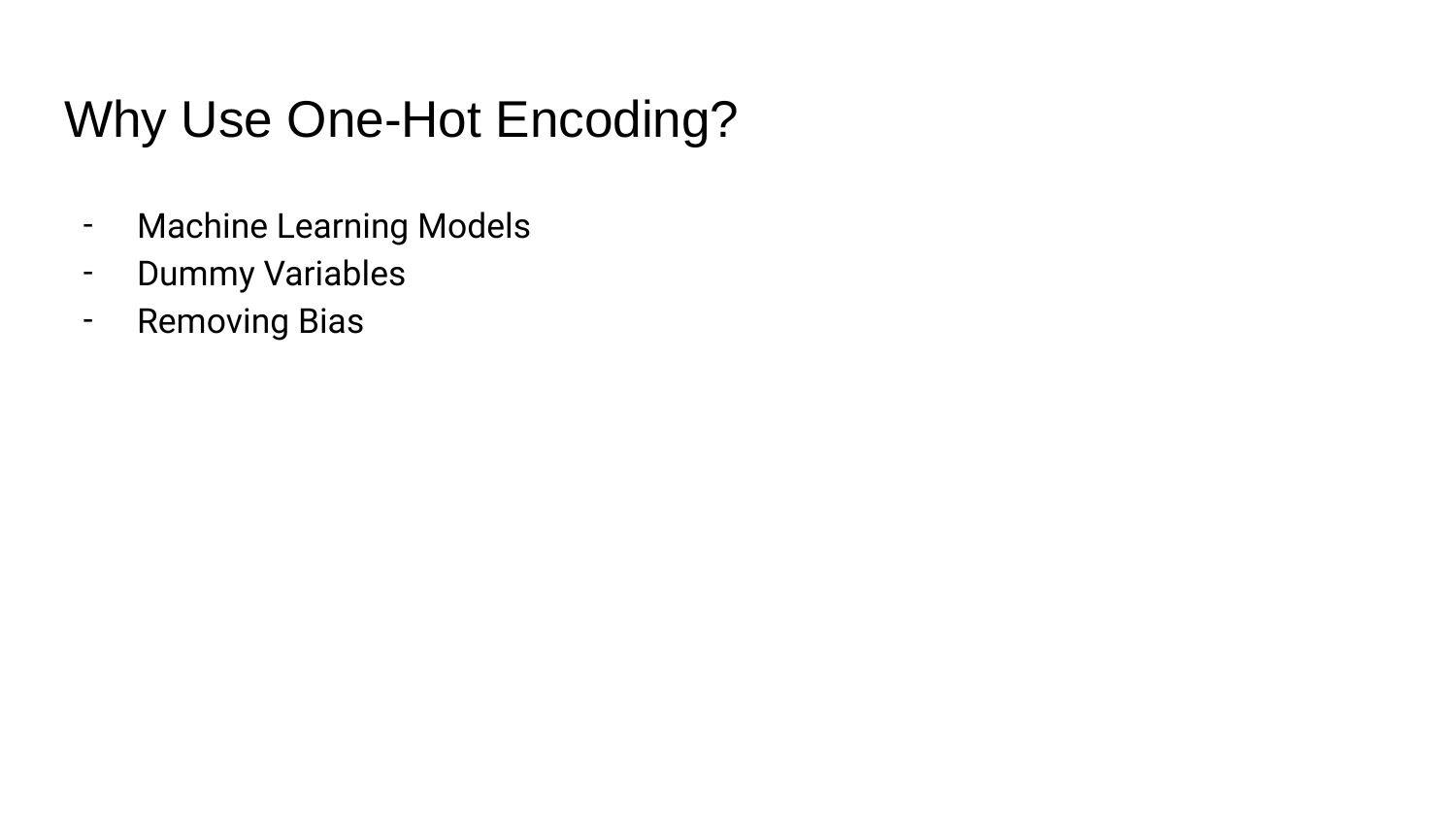

# Why Use One-Hot Encoding?

Machine Learning Models
Dummy Variables
Removing Bias